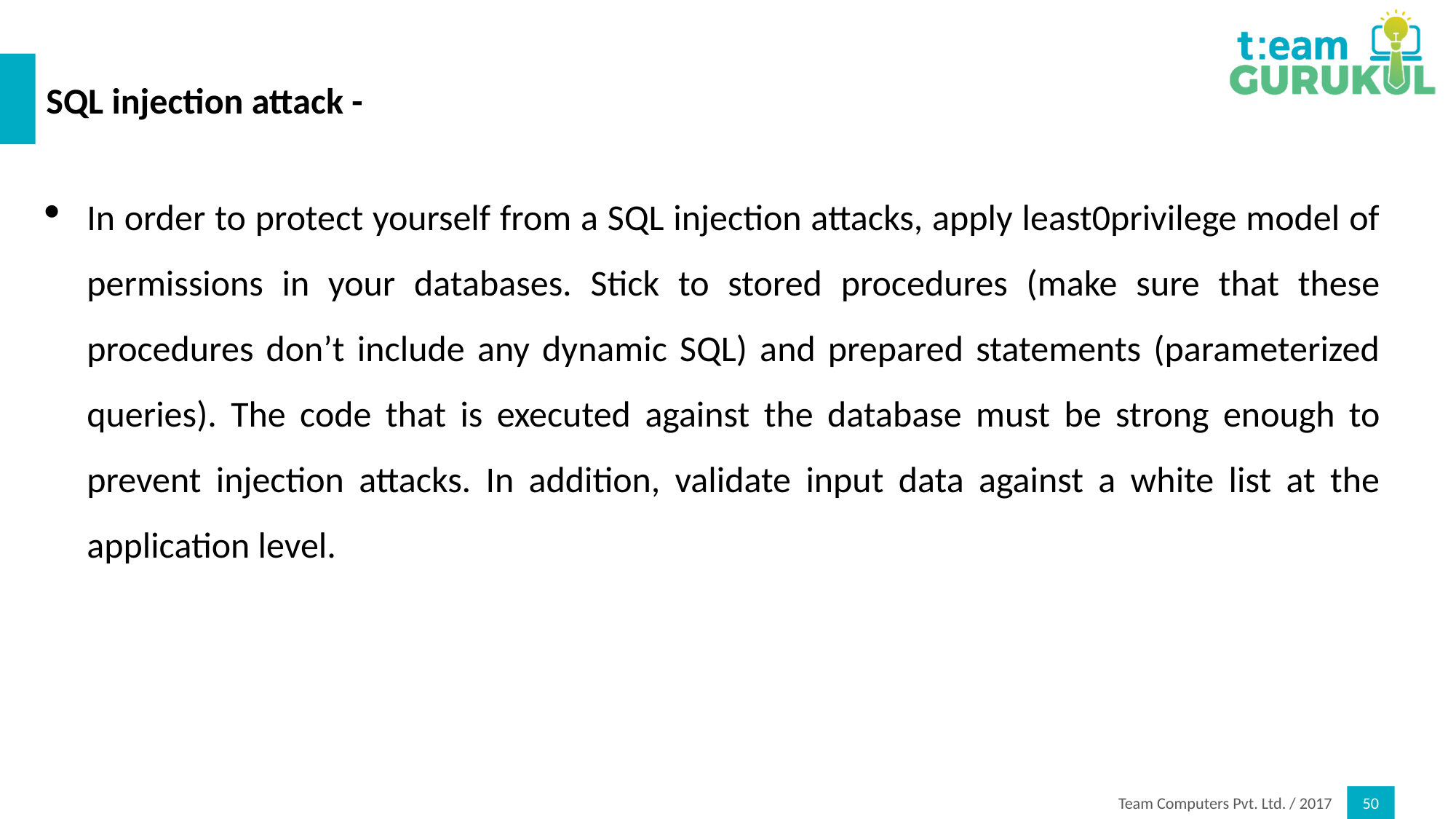

# SQL injection attack -
In order to protect yourself from a SQL injection attacks, apply least0privilege model of permissions in your databases. Stick to stored procedures (make sure that these procedures don’t include any dynamic SQL) and prepared statements (parameterized queries). The code that is executed against the database must be strong enough to prevent injection attacks. In addition, validate input data against a white list at the application level.